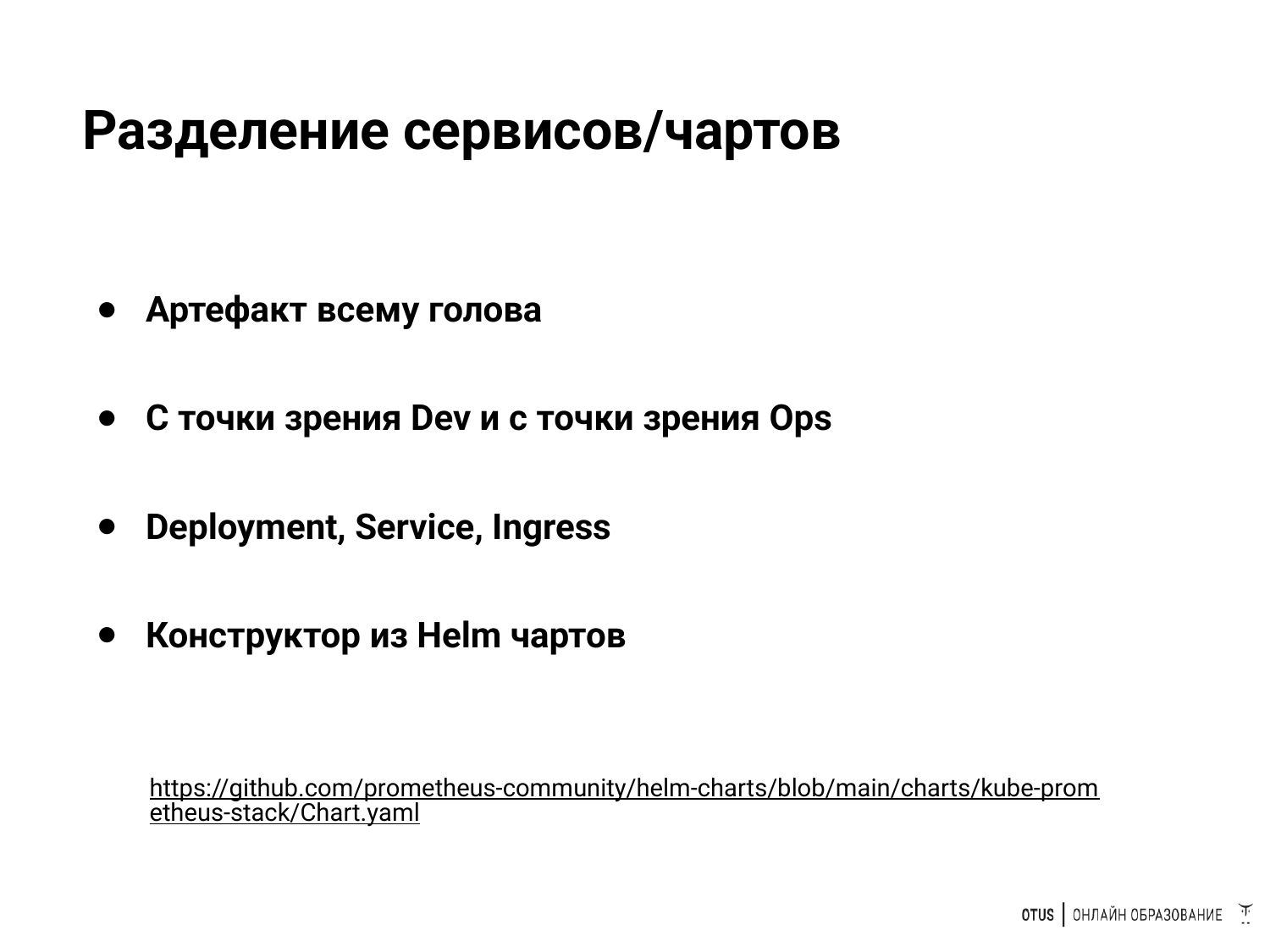

# Разделение сервисов/чартов

Артефакт всему голова

С точки зрения Dev и с точки зрения Ops

Deployment, Service, Ingress

Конструктор из Helm чартов

https://github.com/prometheus-community/helm-charts/blob/main/charts/kube-prometheus-stack/Chart.yaml